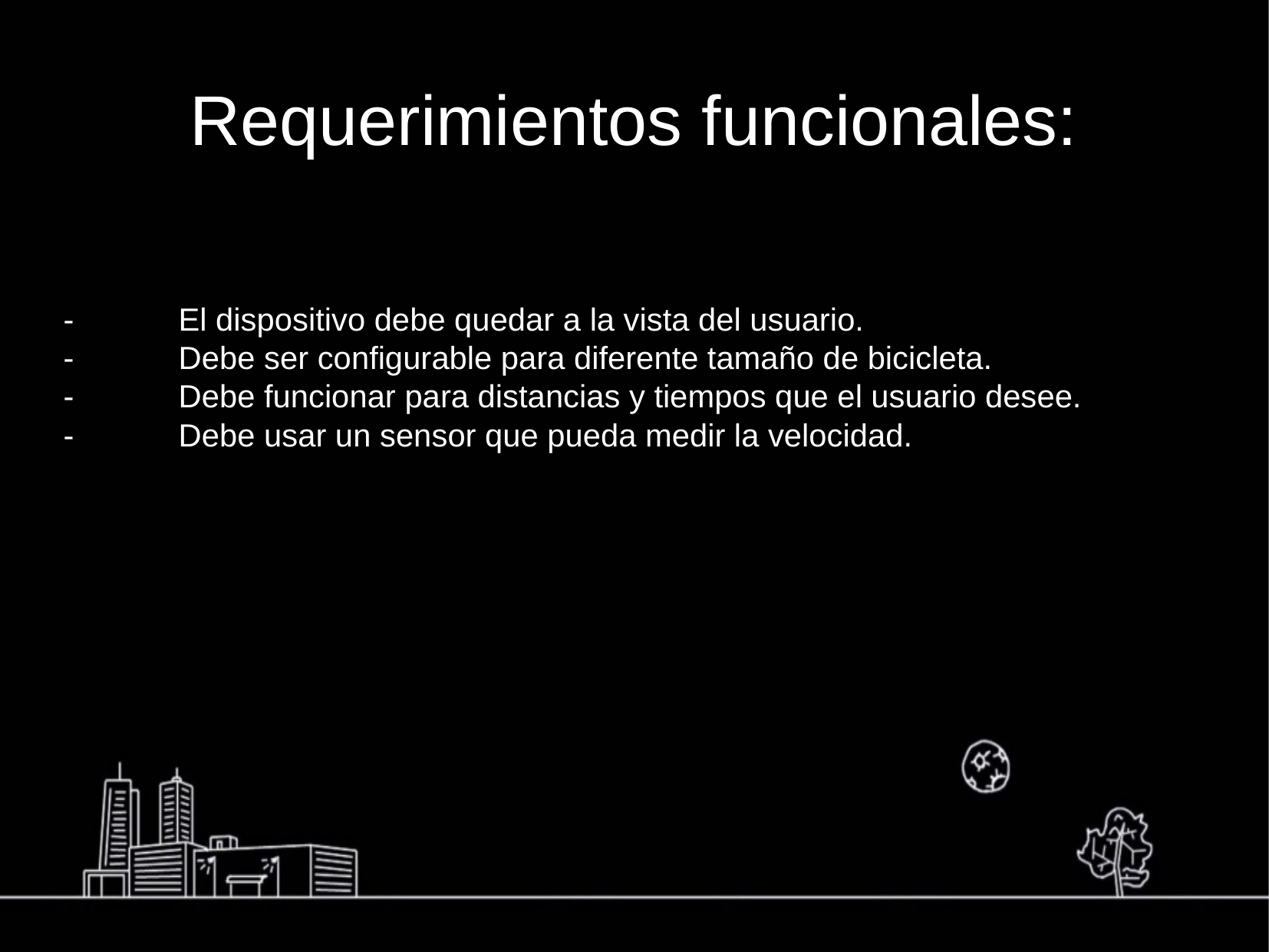

Requerimientos funcionales:

-	El dispositivo debe quedar a la vista del usuario.
-	Debe ser configurable para diferente tamaño de bicicleta.
-	Debe funcionar para distancias y tiempos que el usuario desee.
-	Debe usar un sensor que pueda medir la velocidad.